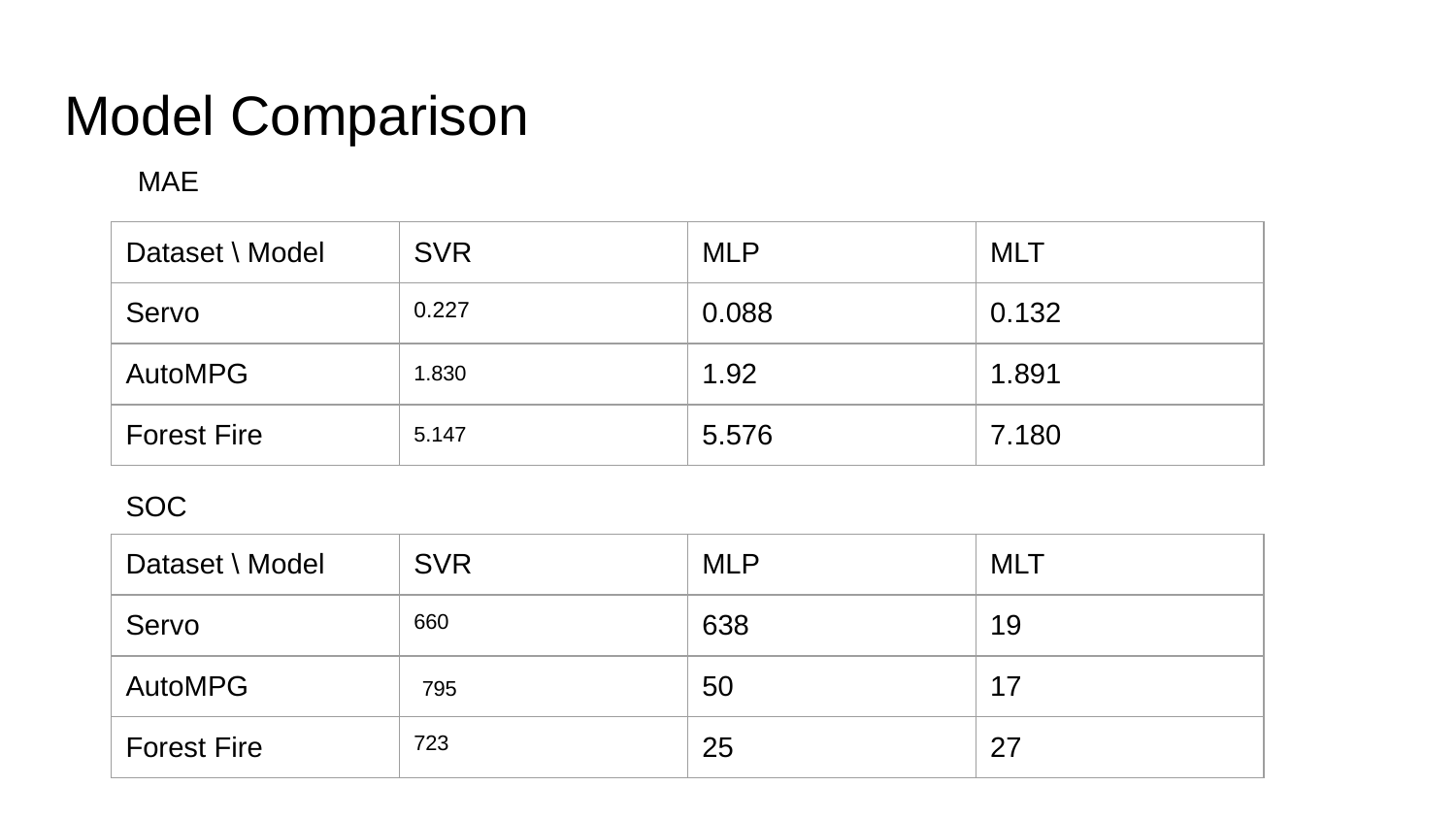

# Model Comparison
MAE
| Dataset \ Model | SVR | MLP | MLT |
| --- | --- | --- | --- |
| Servo | 0.227 | 0.088 | 0.132 |
| AutoMPG | 1.830 | 1.92 | 1.891 |
| Forest Fire | 5.147 | 5.576 | 7.180 |
SOC
| Dataset \ Model | SVR | MLP | MLT |
| --- | --- | --- | --- |
| Servo | 660 | 638 | 19 |
| AutoMPG | 795 | 50 | 17 |
| Forest Fire | 723 | 25 | 27 |